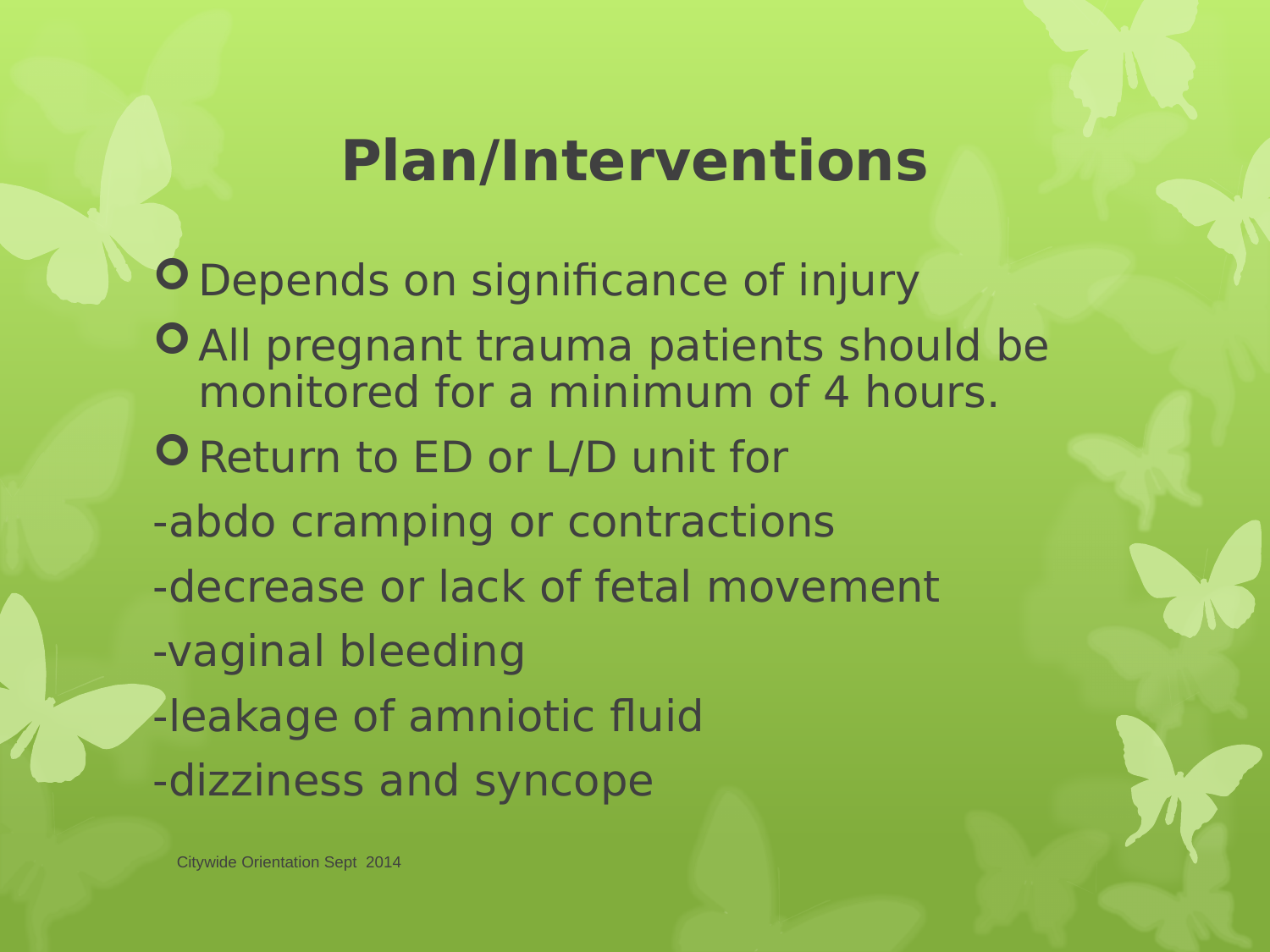

# Plan/Interventions
Depends on significance of injury
All pregnant trauma patients should be monitored for a minimum of 4 hours.
Return to ED or L/D unit for
-abdo cramping or contractions
-decrease or lack of fetal movement
-vaginal bleeding
-leakage of amniotic fluid
-dizziness and syncope
Citywide Orientation Sept  2014